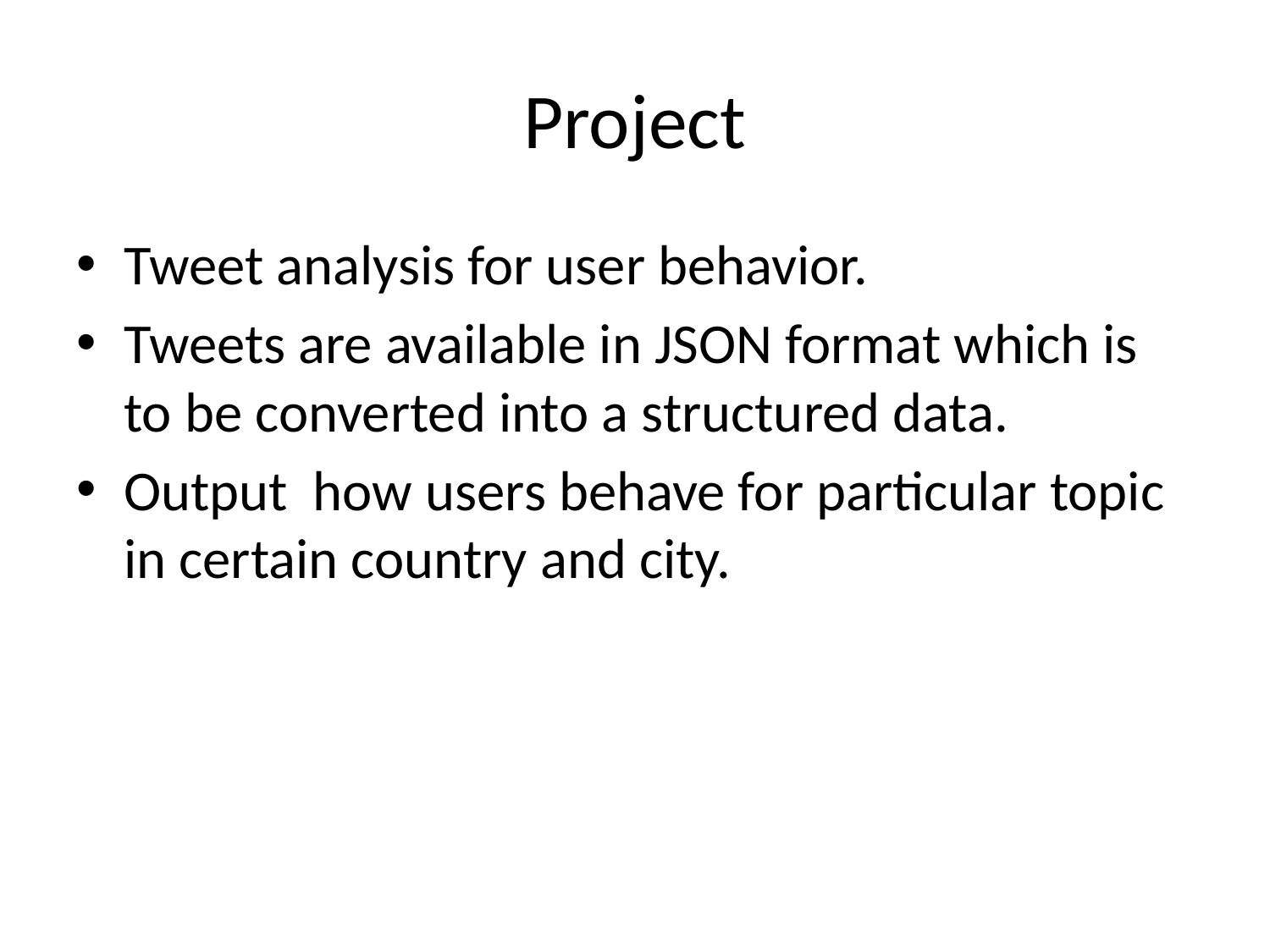

# Project
Tweet analysis for user behavior.
Tweets are available in JSON format which is to be converted into a structured data.
Output  how users behave for particular topic in certain country and city.